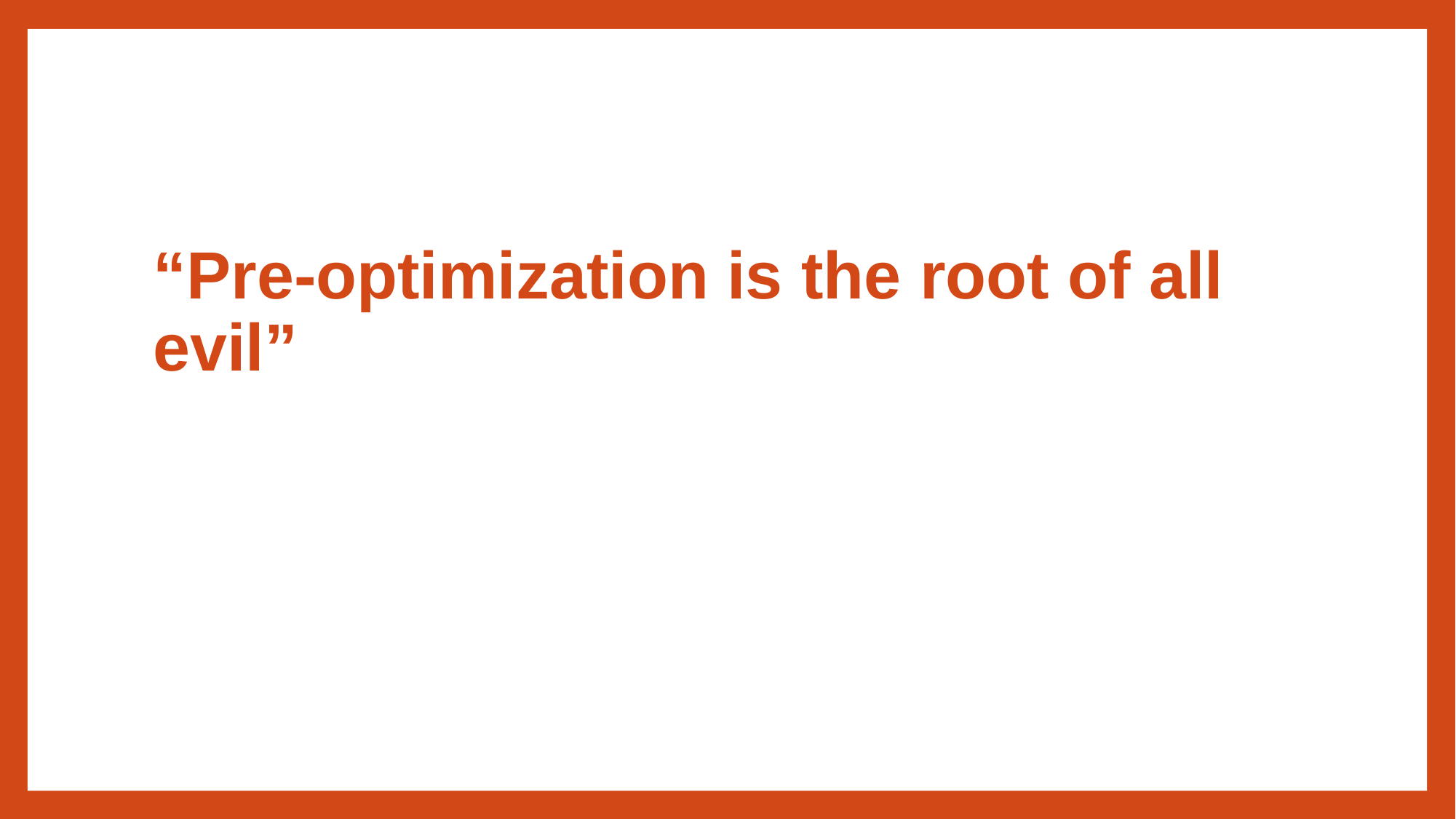

# “Pre-optimization is the root of all evil”